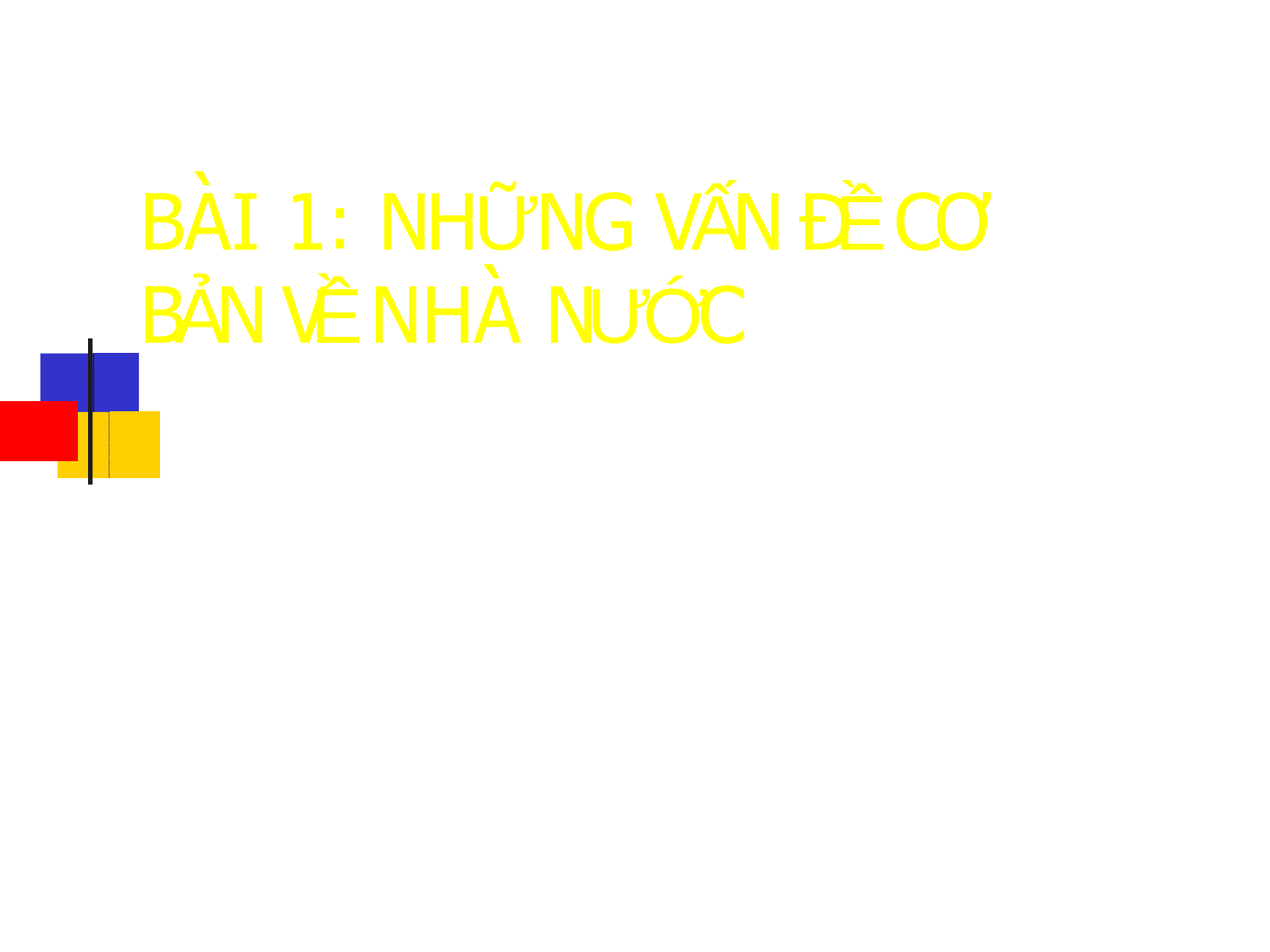

# BÀI 1: NHỮNG VẤN ĐỀ CƠ  BẢN VỀ NHÀ NƯỚC